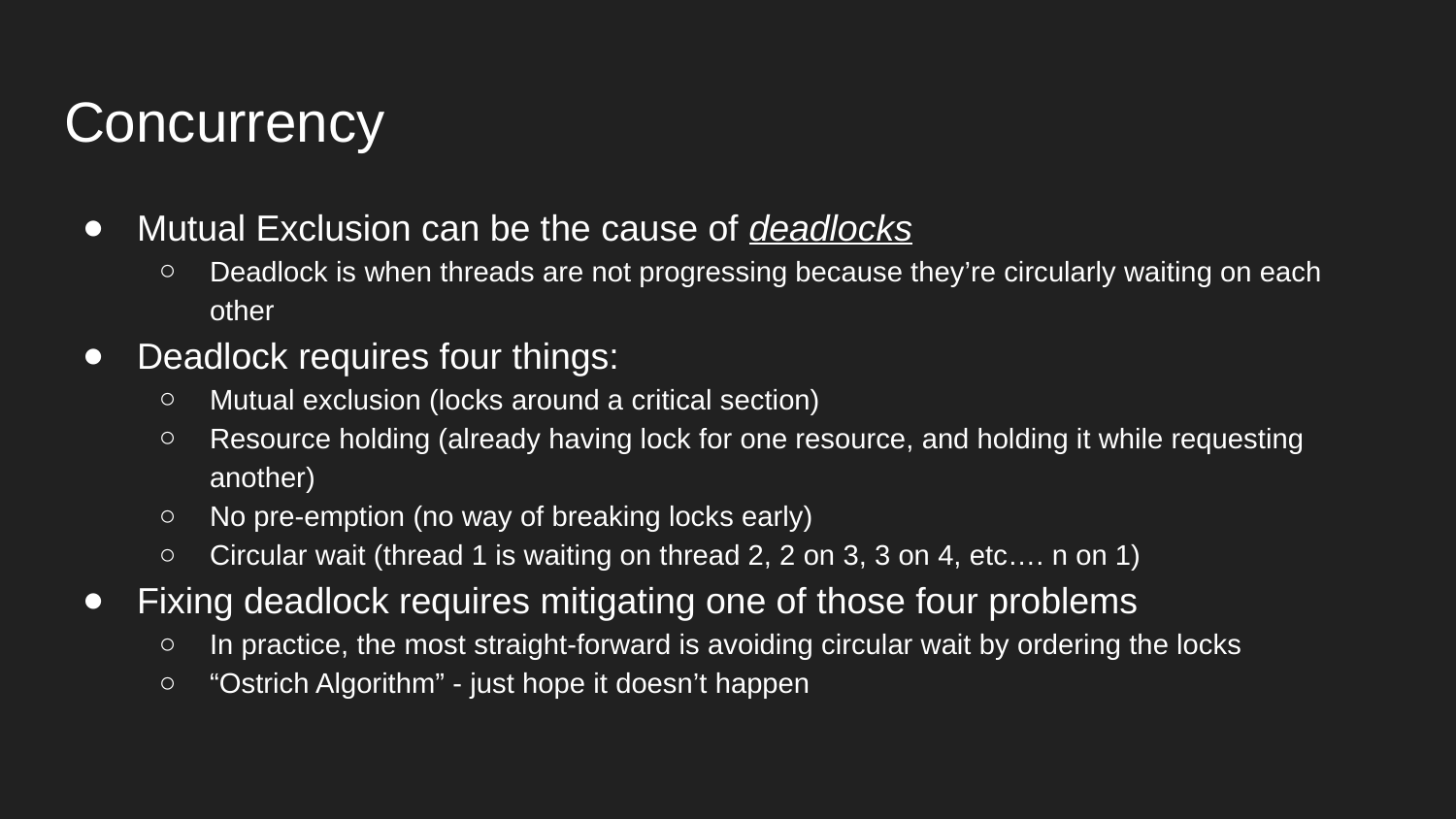

# Concurrency
Mutual Exclusion can be the cause of deadlocks
Deadlock is when threads are not progressing because they’re circularly waiting on each other
Deadlock requires four things:
Mutual exclusion (locks around a critical section)
Resource holding (already having lock for one resource, and holding it while requesting another)
No pre-emption (no way of breaking locks early)
Circular wait (thread 1 is waiting on thread 2, 2 on 3, 3 on 4, etc…. n on 1)
Fixing deadlock requires mitigating one of those four problems
In practice, the most straight-forward is avoiding circular wait by ordering the locks
“Ostrich Algorithm” - just hope it doesn’t happen